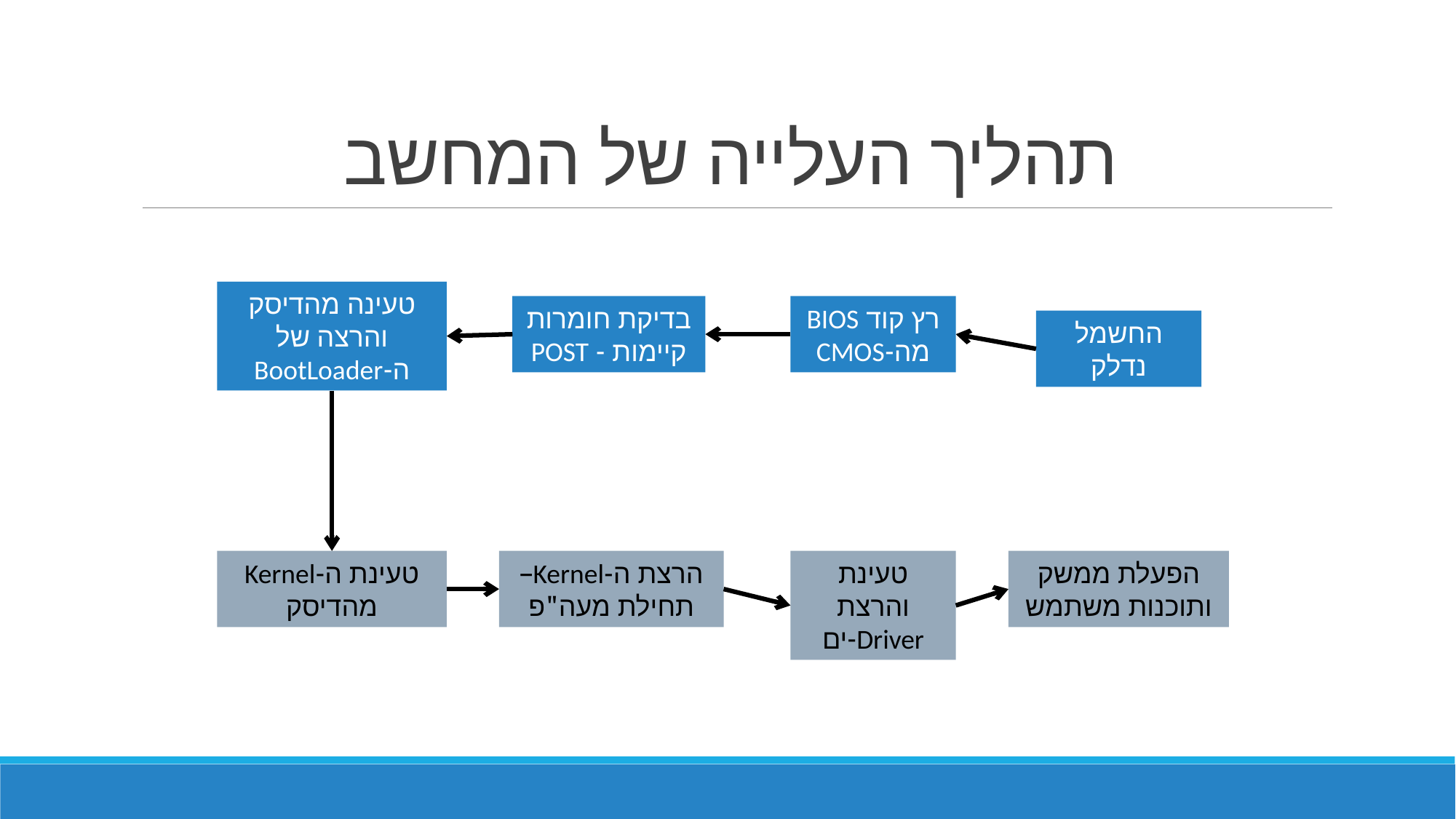

# תהליך העלייה של המחשב
טעינה מהדיסק והרצה של ה-BootLoader
בדיקת חומרות קיימות - POST
רץ קוד BIOS מה-CMOS
החשמל נדלק
הפעלת ממשק ותוכנות משתמש
טעינת והרצת Driver-ים
הרצת ה-Kernel– תחילת מעה"פ
טעינת ה-Kernel מהדיסק